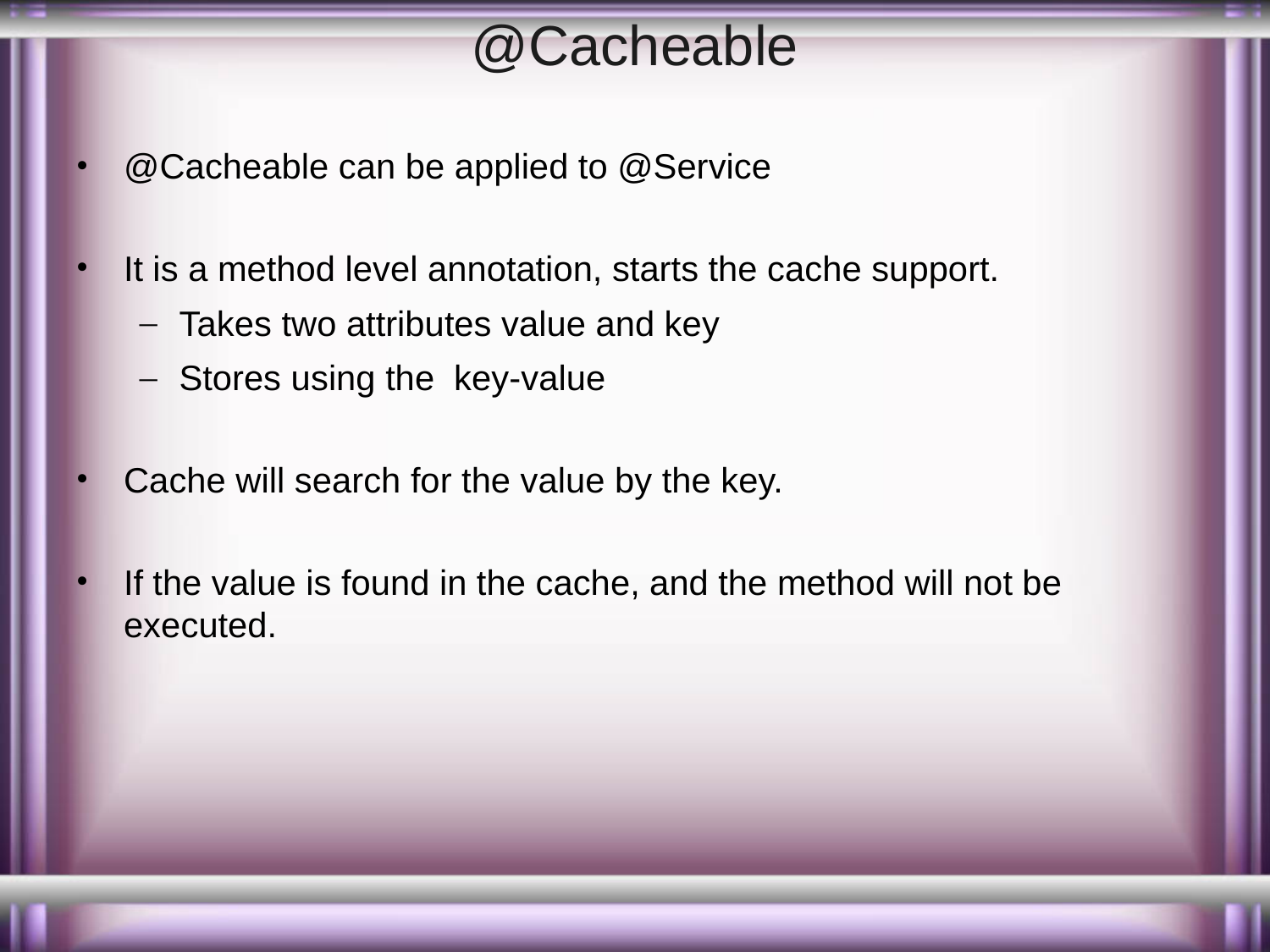

# @Cacheable
@Cacheable can be applied to @Service

It is a method level annotation, starts the cache support.
Takes two attributes value and key
Stores using the  key-value

Cache will search for the value by the key.

If the value is found in the cache, and the method will not be executed.